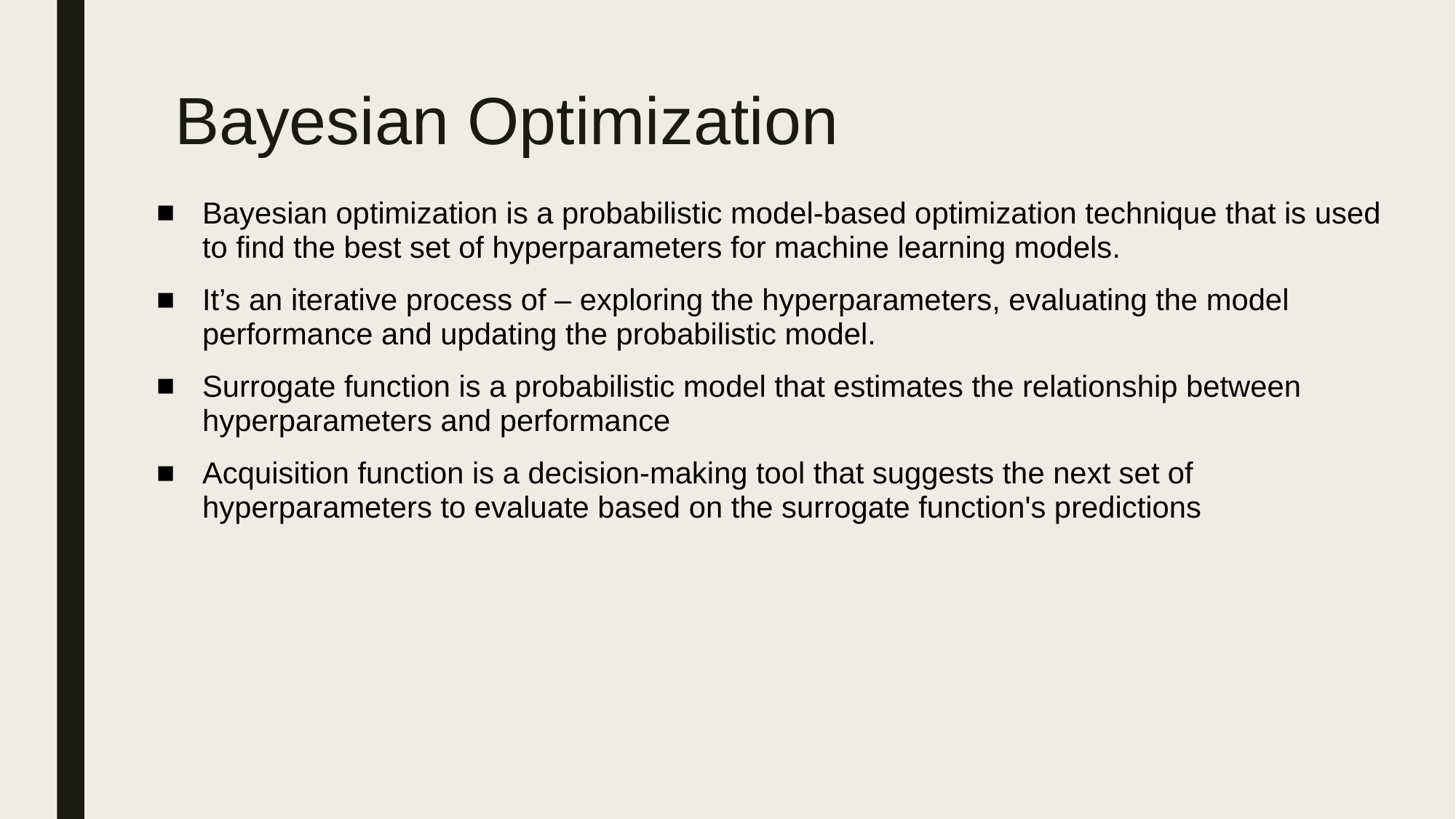

# Bayesian Optimization
Bayesian optimization is a probabilistic model-based optimization technique that is used to find the best set of hyperparameters for machine learning models.
It’s an iterative process of – exploring the hyperparameters, evaluating the model performance and updating the probabilistic model.
Surrogate function is a probabilistic model that estimates the relationship between hyperparameters and performance
Acquisition function is a decision-making tool that suggests the next set of hyperparameters to evaluate based on the surrogate function's predictions